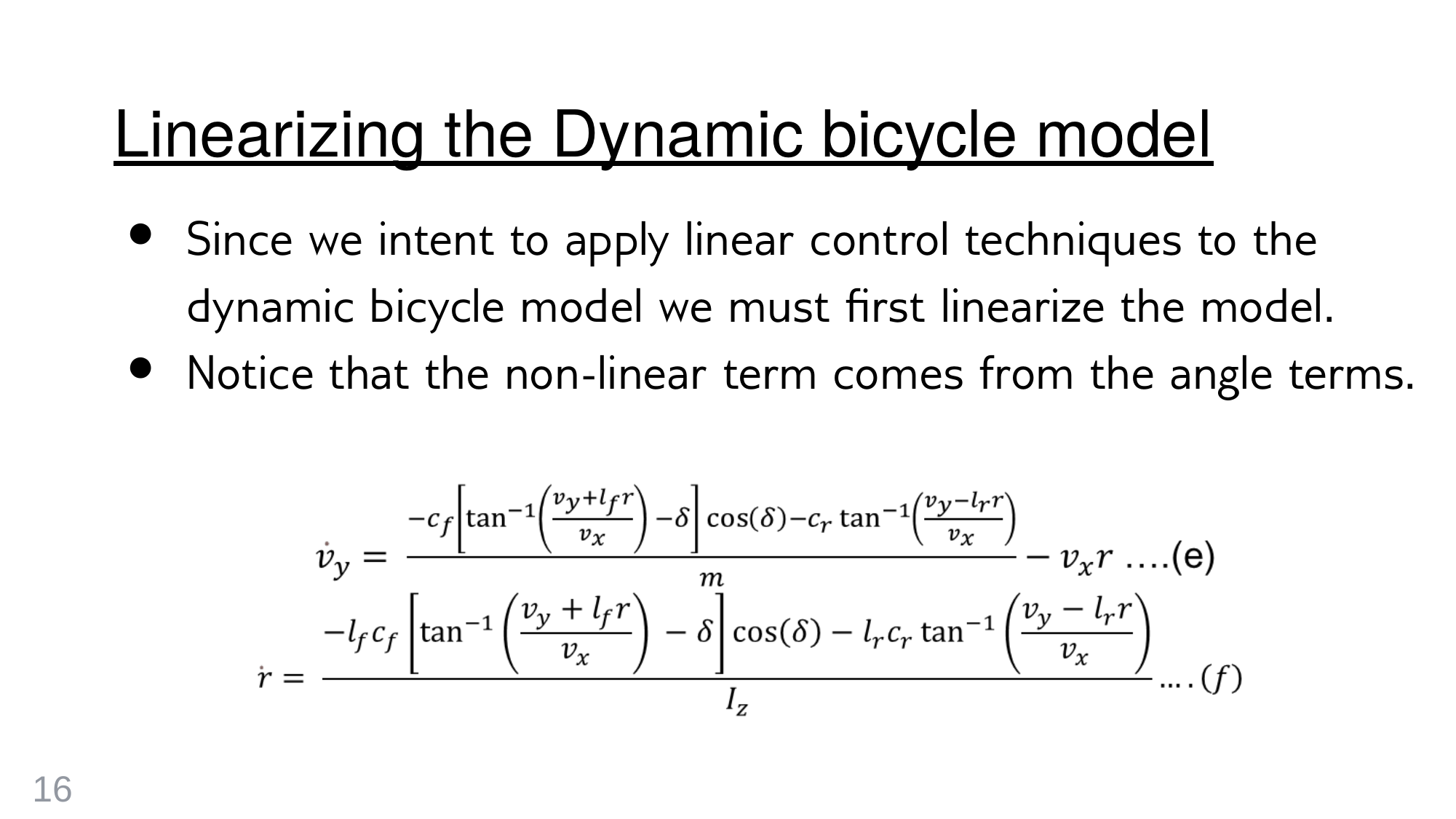

# Linearizing the Dynamic bicycle model
Since we intent to apply linear control techniques to the dynamic bicycle model we must first linearize the model.
Notice that the non-linear term comes from the angle terms.

16